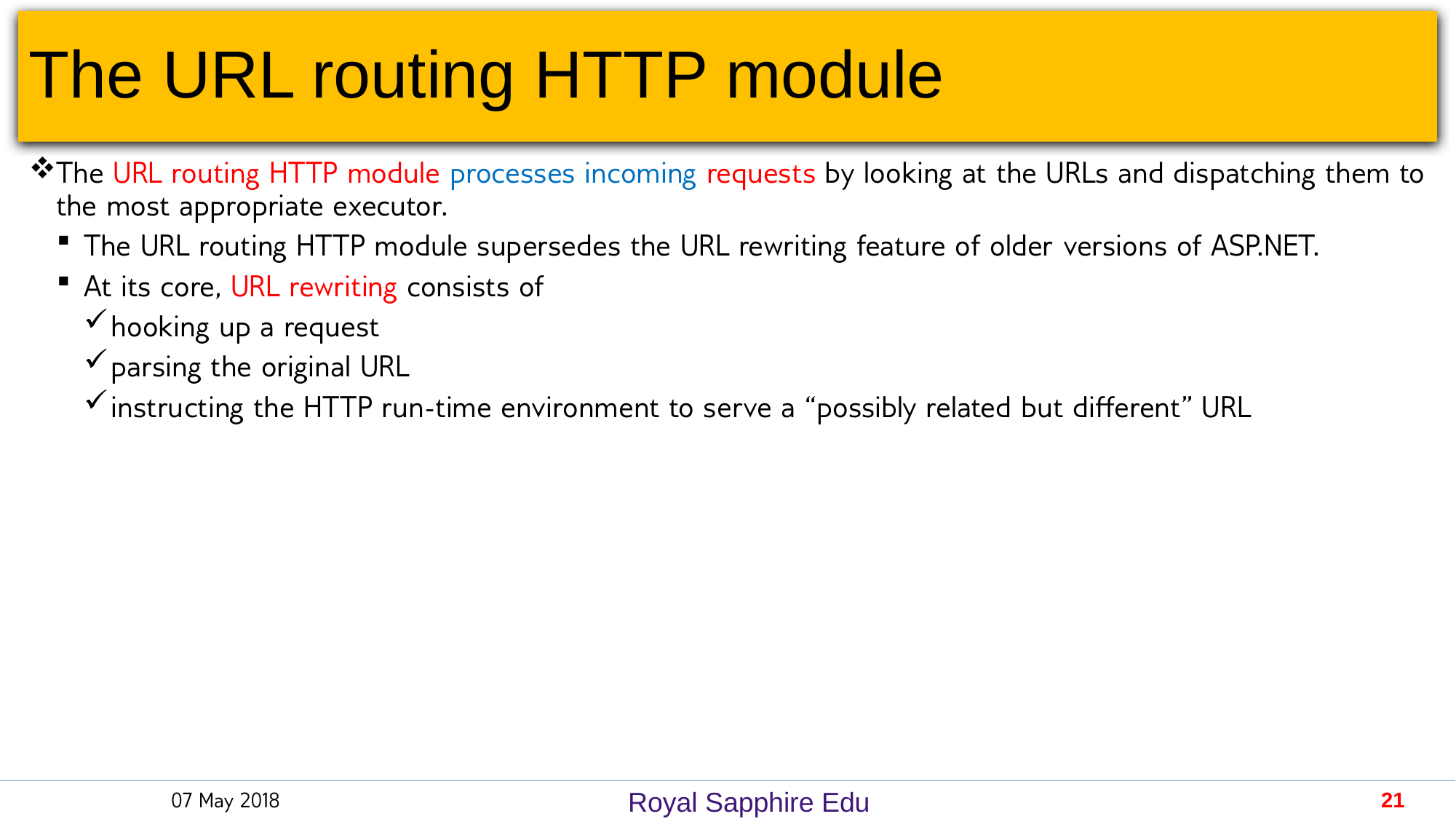

# The URL routing HTTP module
The URL routing HTTP module processes incoming requests by looking at the URLs and dispatching them to the most appropriate executor.
The URL routing HTTP module supersedes the URL rewriting feature of older versions of ASP.NET.
At its core, URL rewriting consists of
hooking up a request
parsing the original URL
instructing the HTTP run-time environment to serve a “possibly related but different” URL
07 May 2018
21